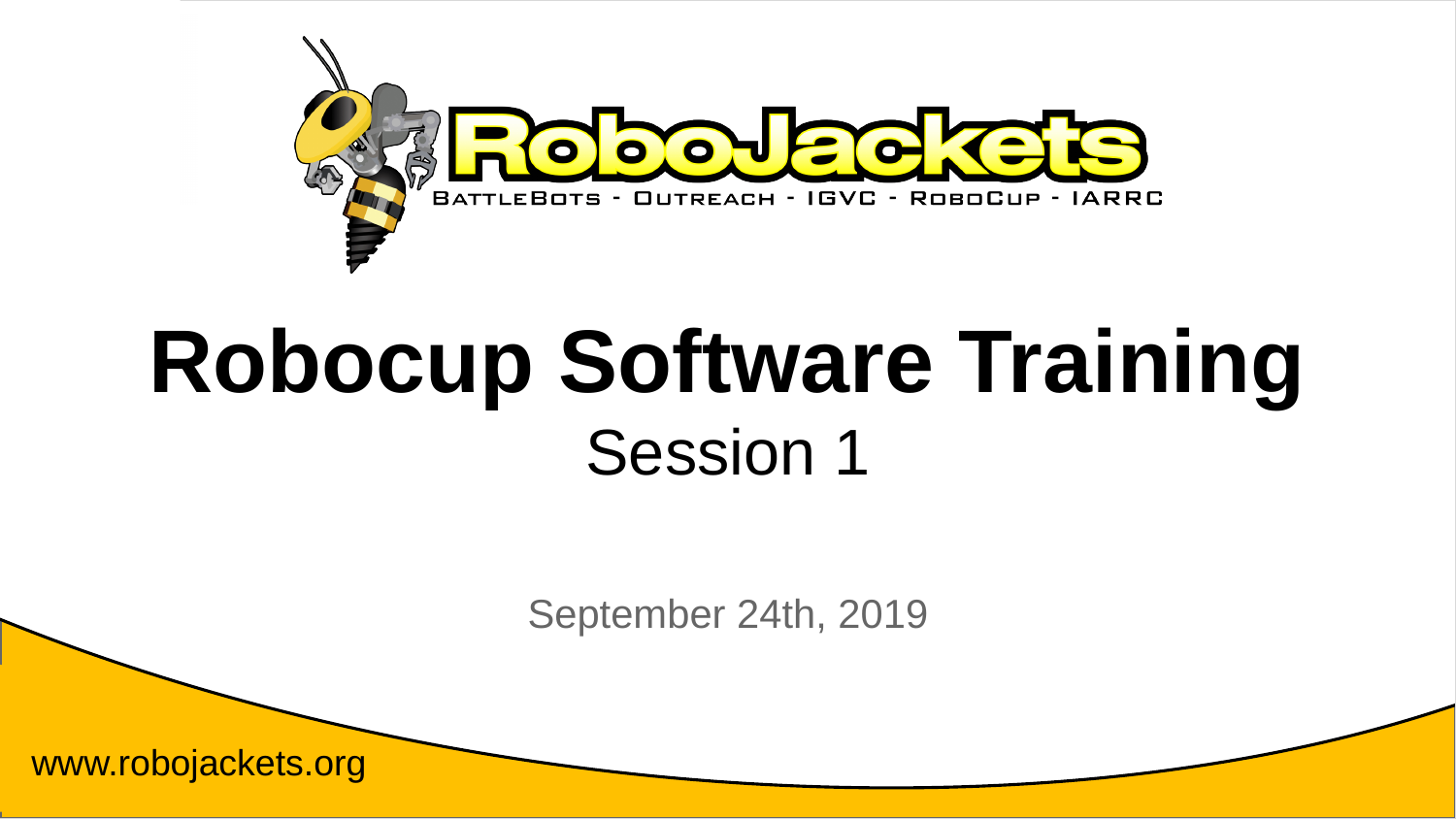

# Robocup Software Training
Session 1
September 24th, 2019